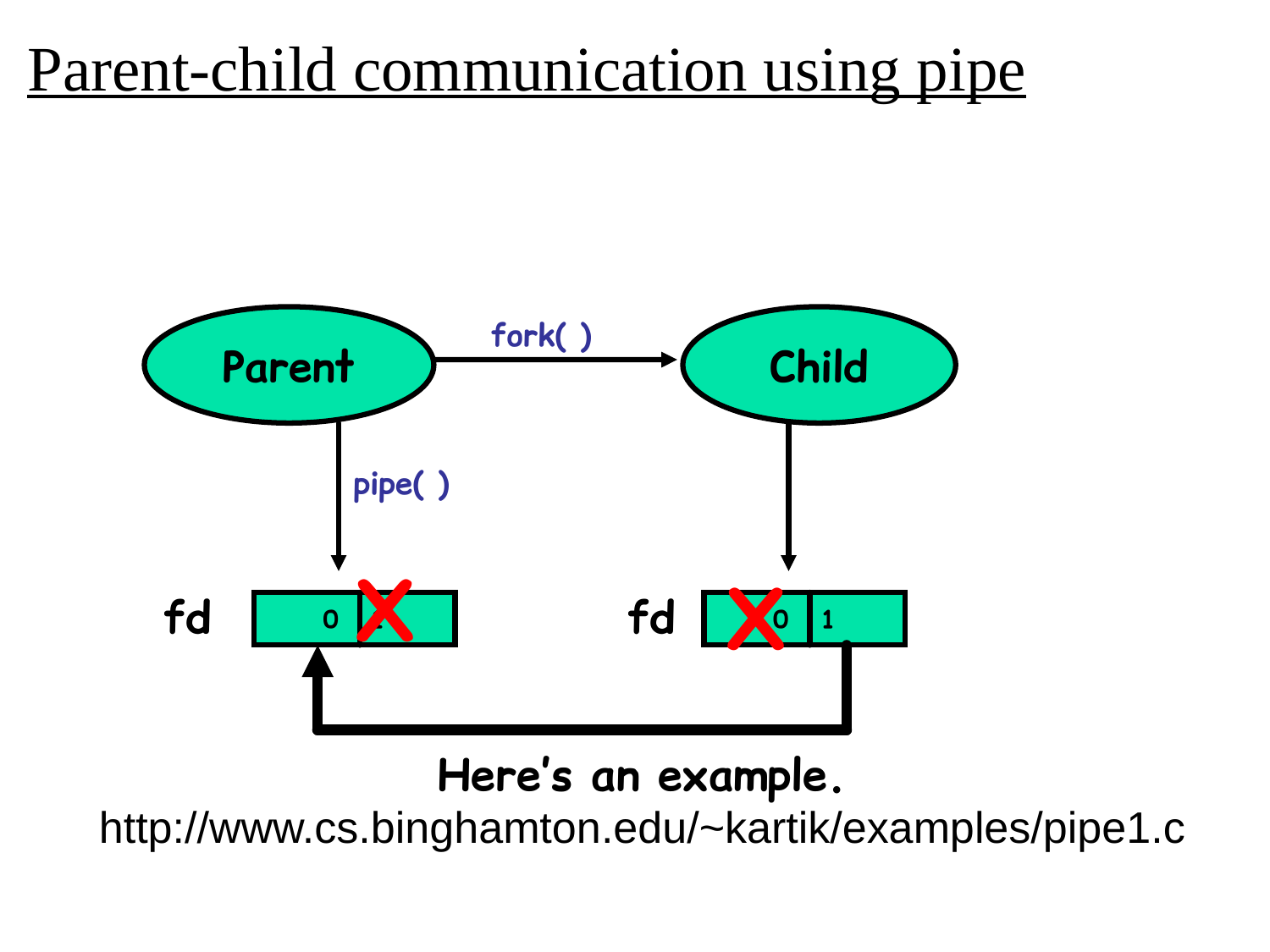

# Parent-child communication using pipe

Child
fork( )

fd
0   1

Parent

pipe( )
fd
0   1

X
X

Here’s an example.
http://www.cs.binghamton.edu/~kartik/examples/pipe1.c